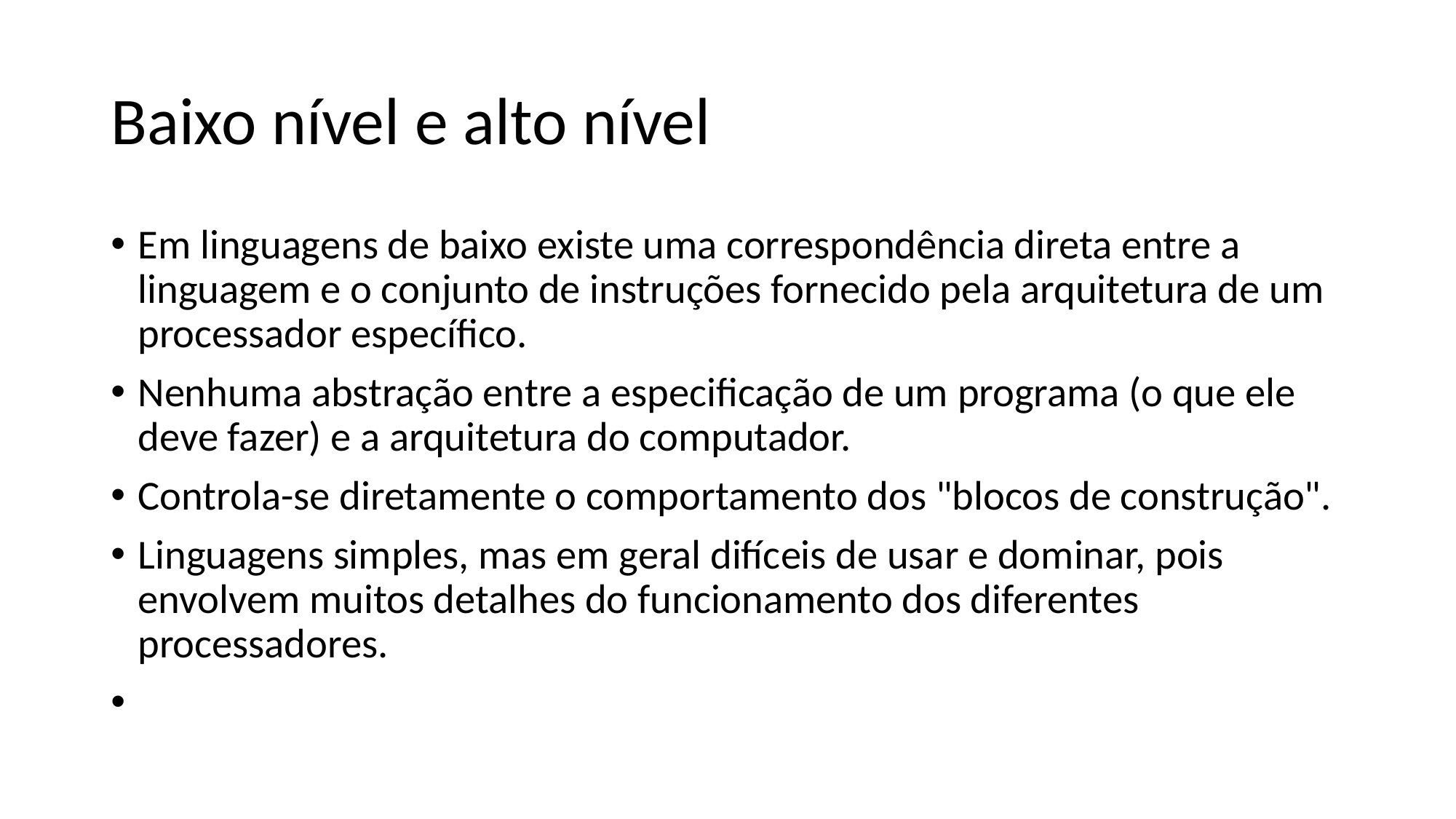

Baixo nível e alto nível
Em linguagens de baixo existe uma correspondência direta entre a linguagem e o conjunto de instruções fornecido pela arquitetura de um processador específico.
Nenhuma abstração entre a especificação de um programa (o que ele deve fazer) e a arquitetura do computador.
Controla-se diretamente o comportamento dos "blocos de construção".
Linguagens simples, mas em geral difíceis de usar e dominar, pois envolvem muitos detalhes do funcionamento dos diferentes processadores.